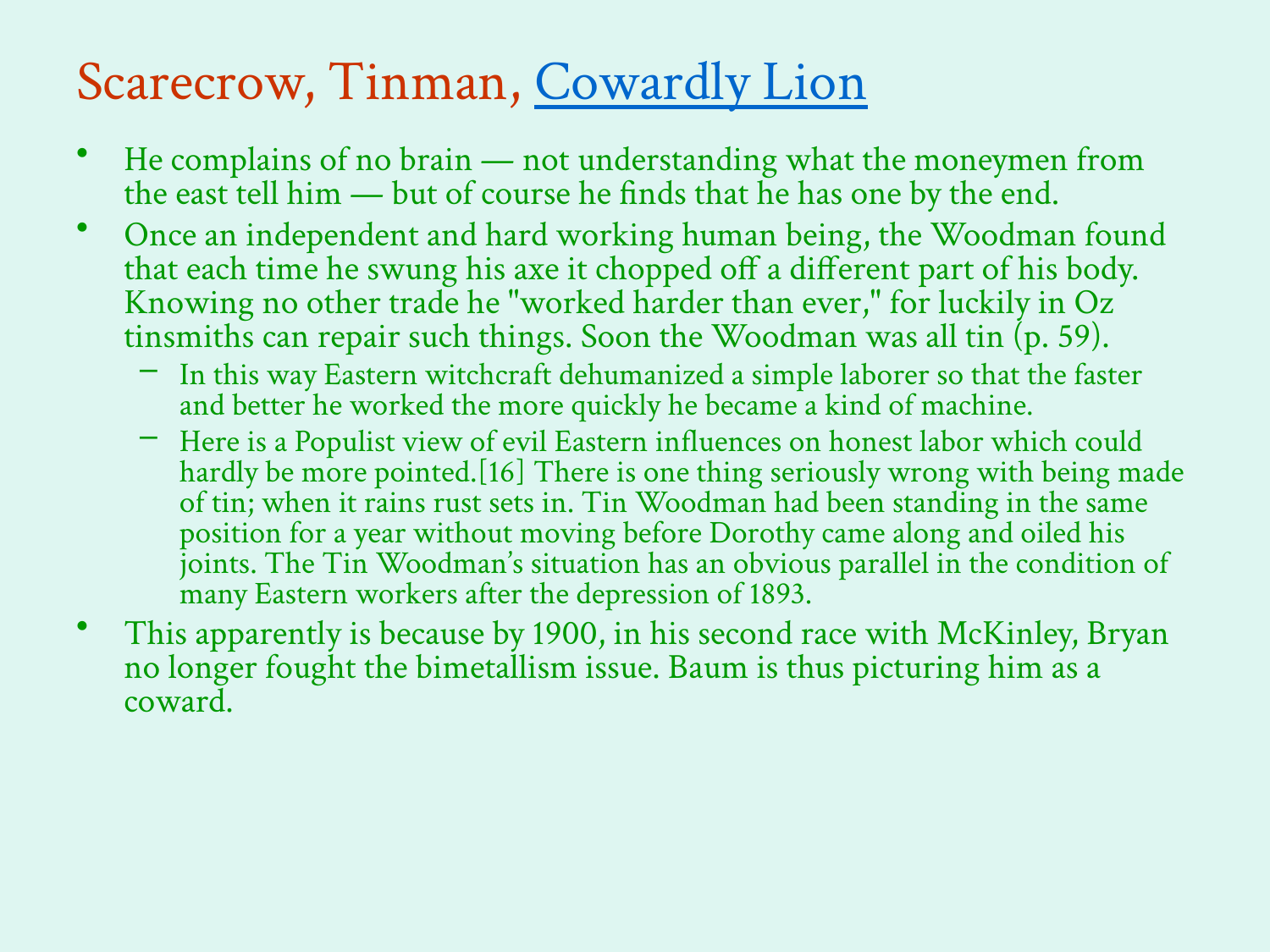

# Scarecrow, Tinman, Cowardly Lion
He complains of no brain — not understanding what the moneymen from the east tell him — but of course he finds that he has one by the end.
Once an independent and hard working human being, the Woodman found that each time he swung his axe it chopped off a different part of his body. Knowing no other trade he "worked harder than ever," for luckily in Oz tinsmiths can repair such things. Soon the Woodman was all tin (p. 59).
In this way Eastern witchcraft dehumanized a simple laborer so that the faster and better he worked the more quickly he became a kind of machine.
Here is a Populist view of evil Eastern influences on honest labor which could hardly be more pointed.[16] There is one thing seriously wrong with being made of tin; when it rains rust sets in. Tin Woodman had been standing in the same position for a year without moving before Dorothy came along and oiled his joints. The Tin Woodman’s situation has an obvious parallel in the condition of many Eastern workers after the depression of 1893.
This apparently is because by 1900, in his second race with McKinley, Bryan no longer fought the bimetallism issue. Baum is thus picturing him as a coward.